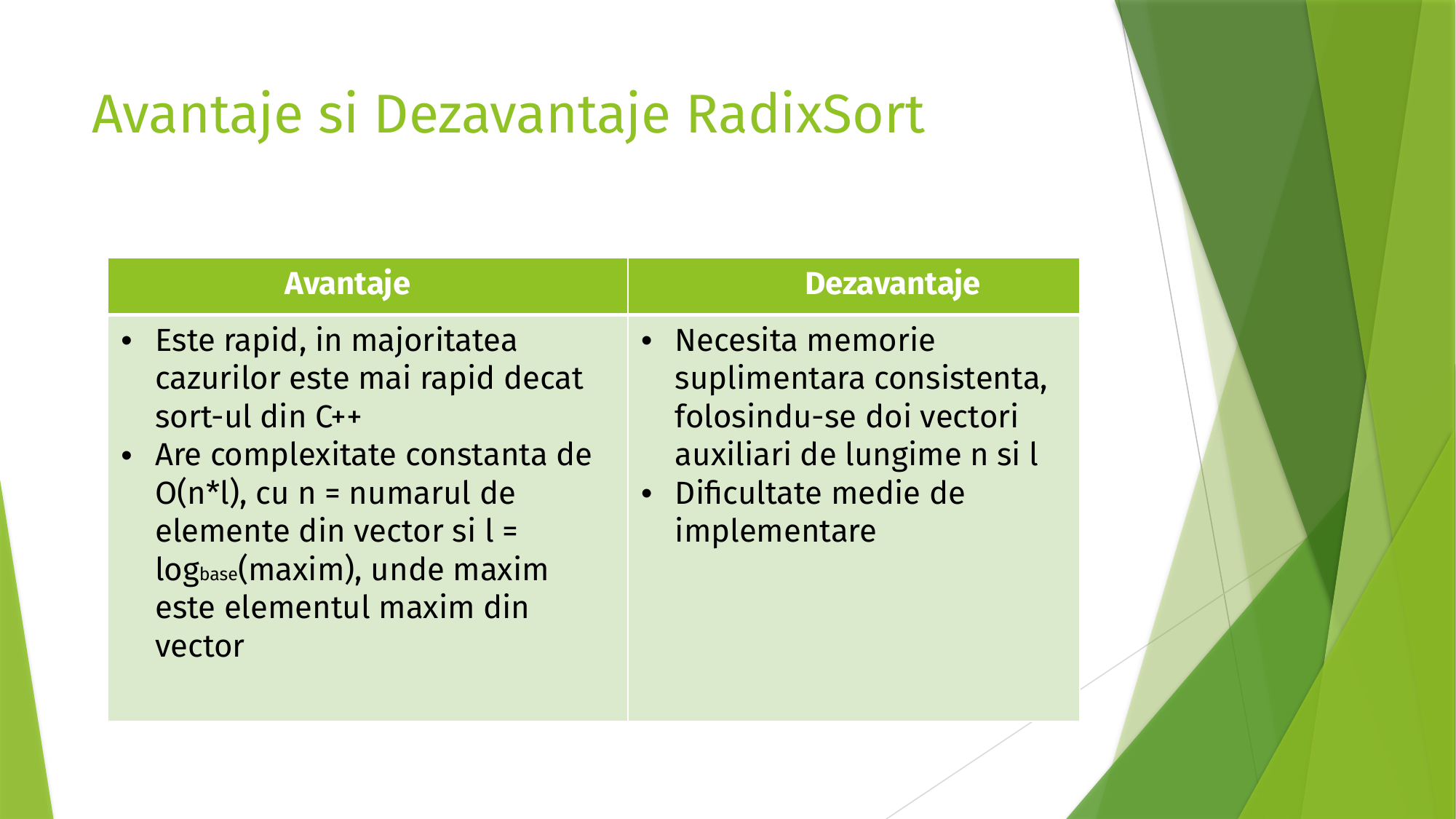

# Avantaje si Dezavantaje RadixSort
| Avantaje | Dezavantaje |
| --- | --- |
| Este rapid, in majoritatea cazurilor este mai rapid decat sort-ul din C++ Are complexitate constanta de O(n\*l), cu n = numarul de elemente din vector si l = logbase(maxim), unde maxim este elementul maxim din vector | Necesita memorie suplimentara consistenta, folosindu-se doi vectori auxiliari de lungime n si l Dificultate medie de implementare |